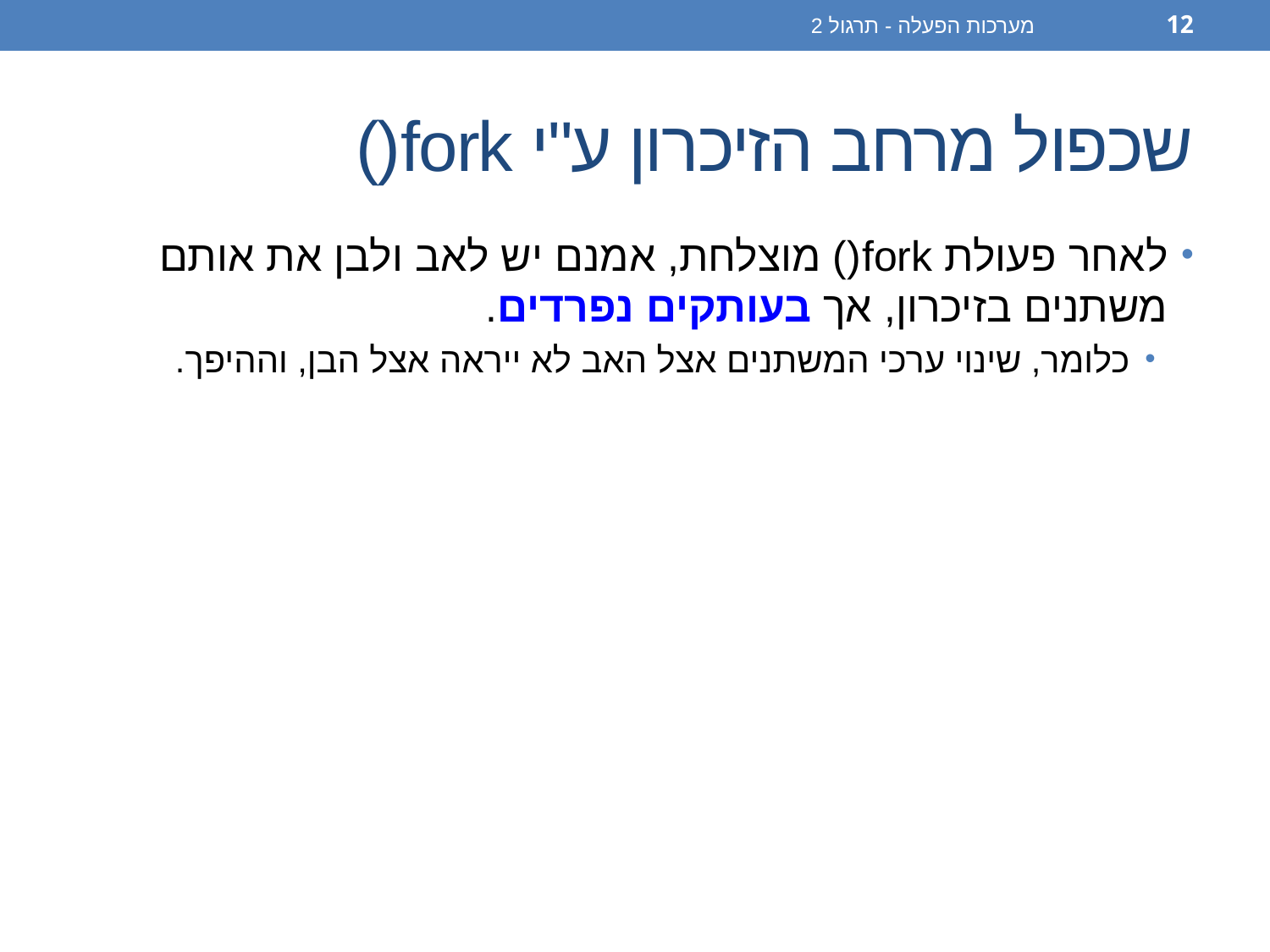

מערכות הפעלה - תרגול 2
12
# שכפול מרחב הזיכרון ע"י fork()
לאחר פעולת fork() מוצלחת, אמנם יש לאב ולבן את אותם משתנים בזיכרון, אך בעותקים נפרדים.
כלומר, שינוי ערכי המשתנים אצל האב לא ייראה אצל הבן, וההיפך.